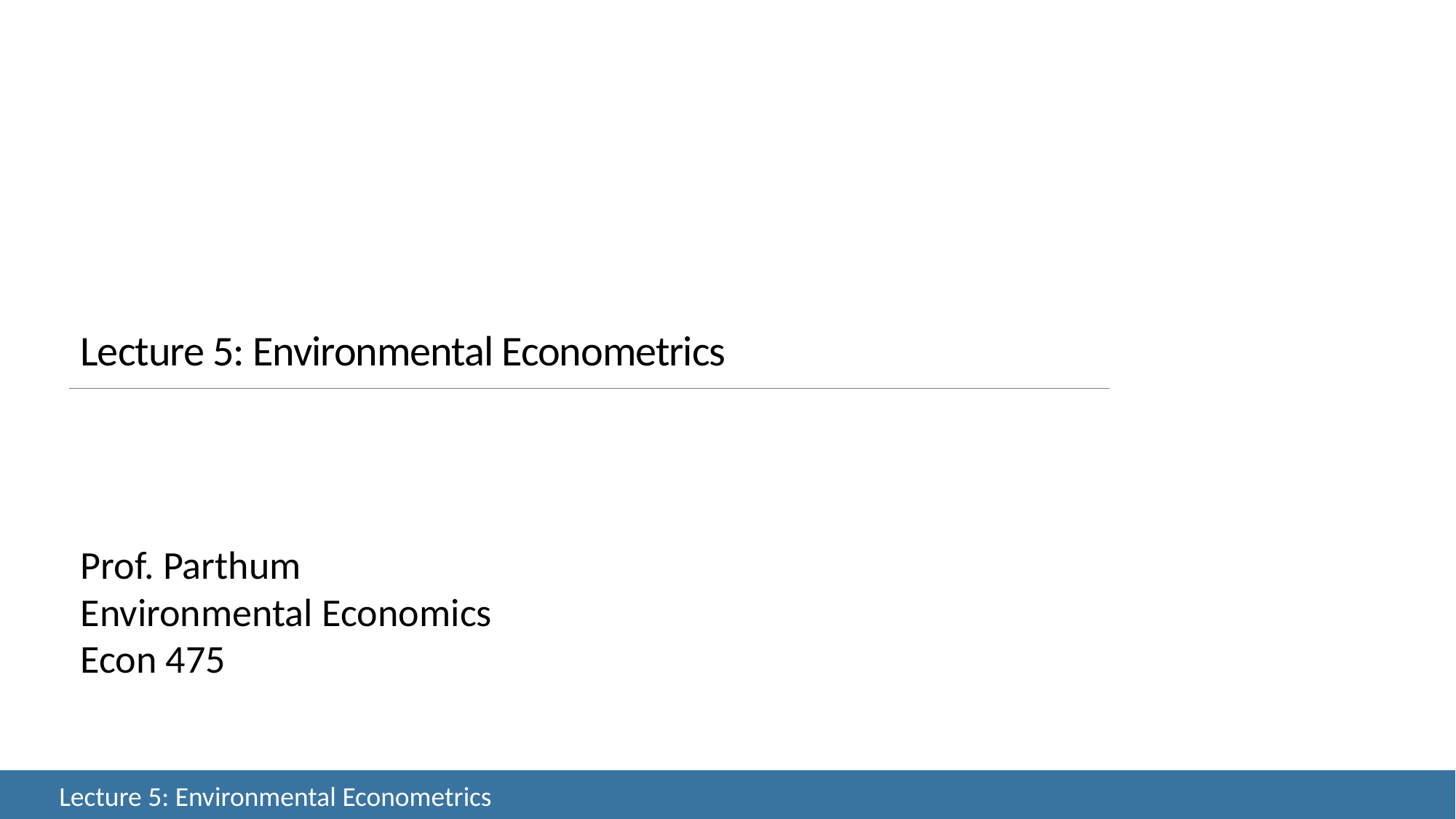

Lecture 5: Environmental Econometrics
Prof. Parthum
Environmental Economics
Econ 475